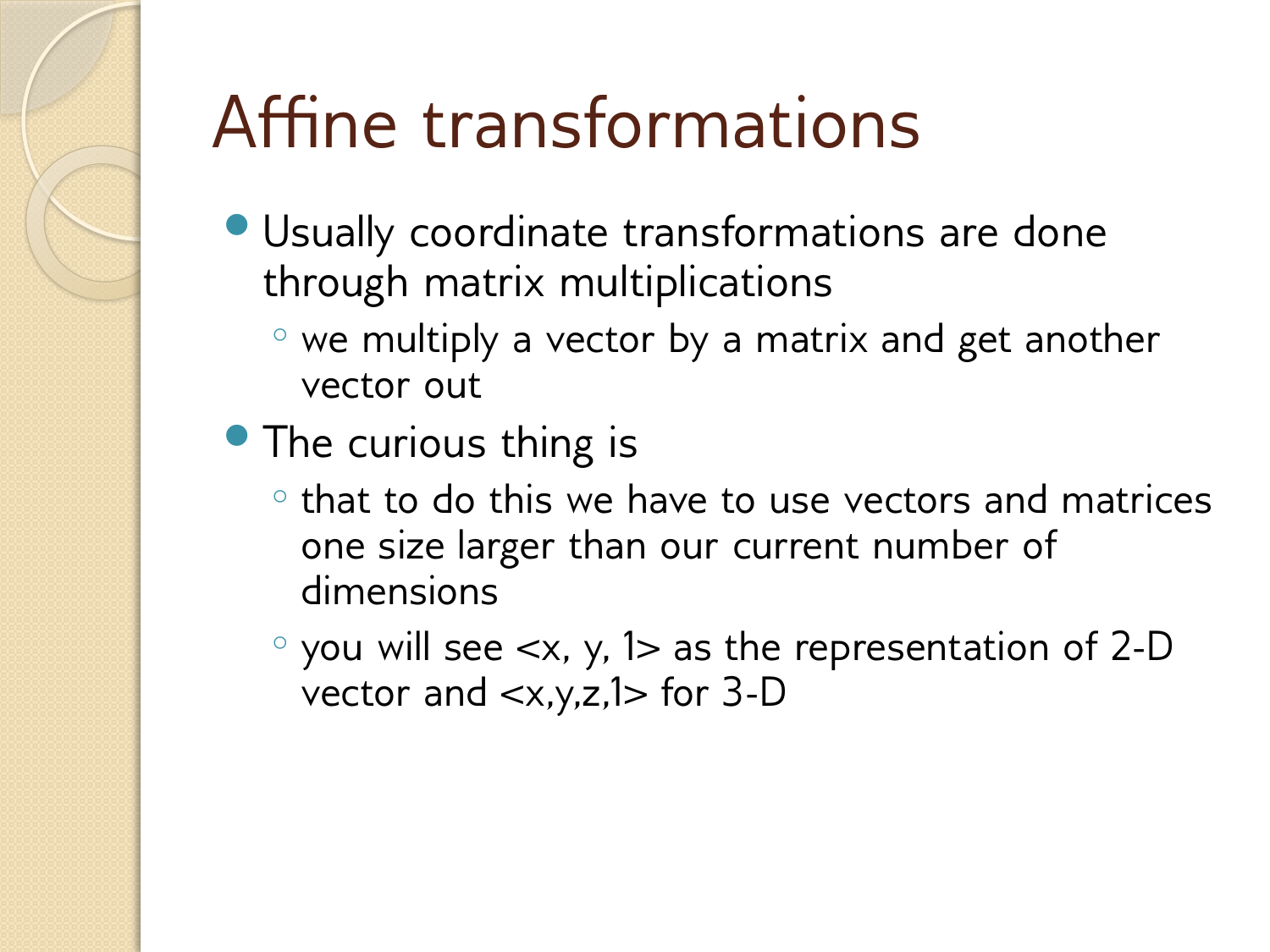

# Affine transformations
Usually coordinate transformations are done through matrix multiplications
we multiply a vector by a matrix and get another vector out
The curious thing is
that to do this we have to use vectors and matrices one size larger than our current number of dimensions
you will see <x, y, 1> as the representation of 2-D vector and <x,y,z,1> for 3-D